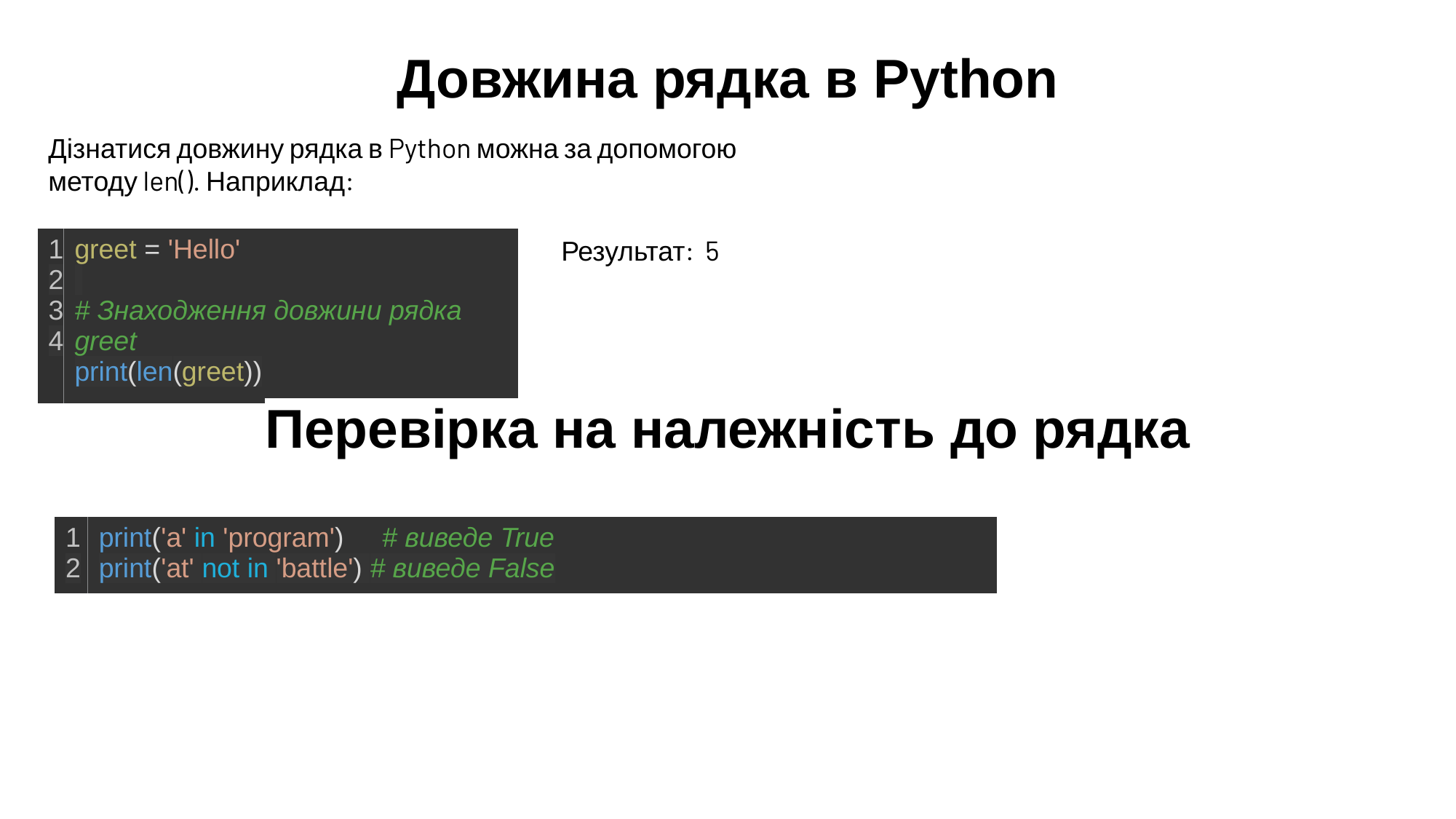

Довжина рядка в Python
Дізнатися довжину рядка в Python можна за допомогою методу len(). Наприклад:
| 1 2 3 4 | greet = 'Hello'   # Знаходження довжини рядка greet print(len(greet)) |
| --- | --- |
Результат:  5
Перевірка на належність до рядка
| 1 2 | print('a' in 'program')     # виведе True print('at' not in 'battle') # виведе False |
| --- | --- |